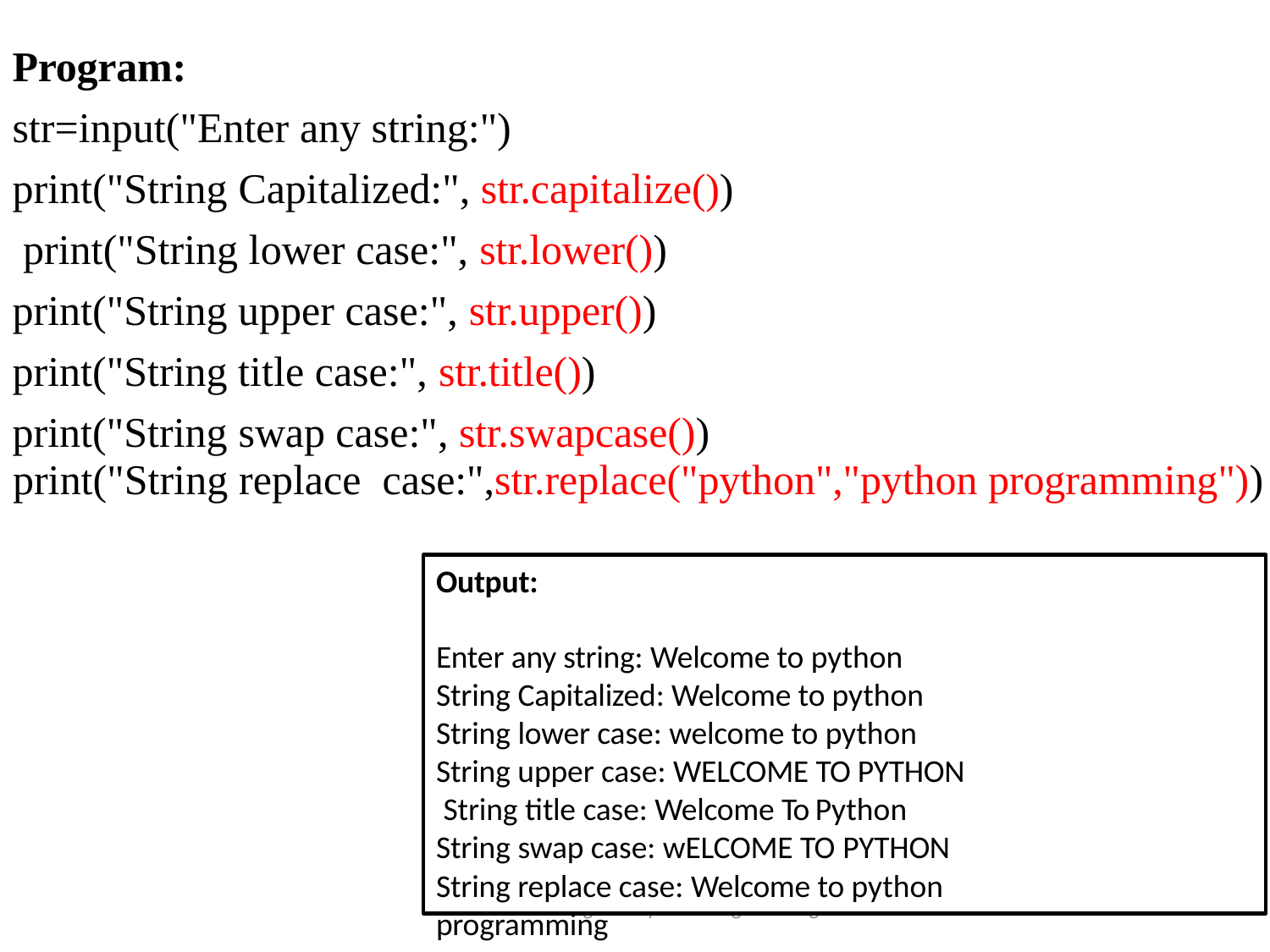

# Program:
str=input("Enter any string:")  print("String Capitalized:", str.capitalize())  print("String lower case:", str.lower())  print("String upper case:", str.upper())  print("String title case:", str.title())  print("String swap case:", str.swapcase())
print("String replace	case:",str.replace("python","python programming"))

Output:

Enter any string: Welcome to python  String Capitalized: Welcome to python  String lower case: welcome to python  String upper case: WELCOME TO PYTHON  String title case: Welcome To Python  String swap case: wELCOME TO PYTHON
String replace case: Welcome to python programming

Problem Solving and Python Programming	18